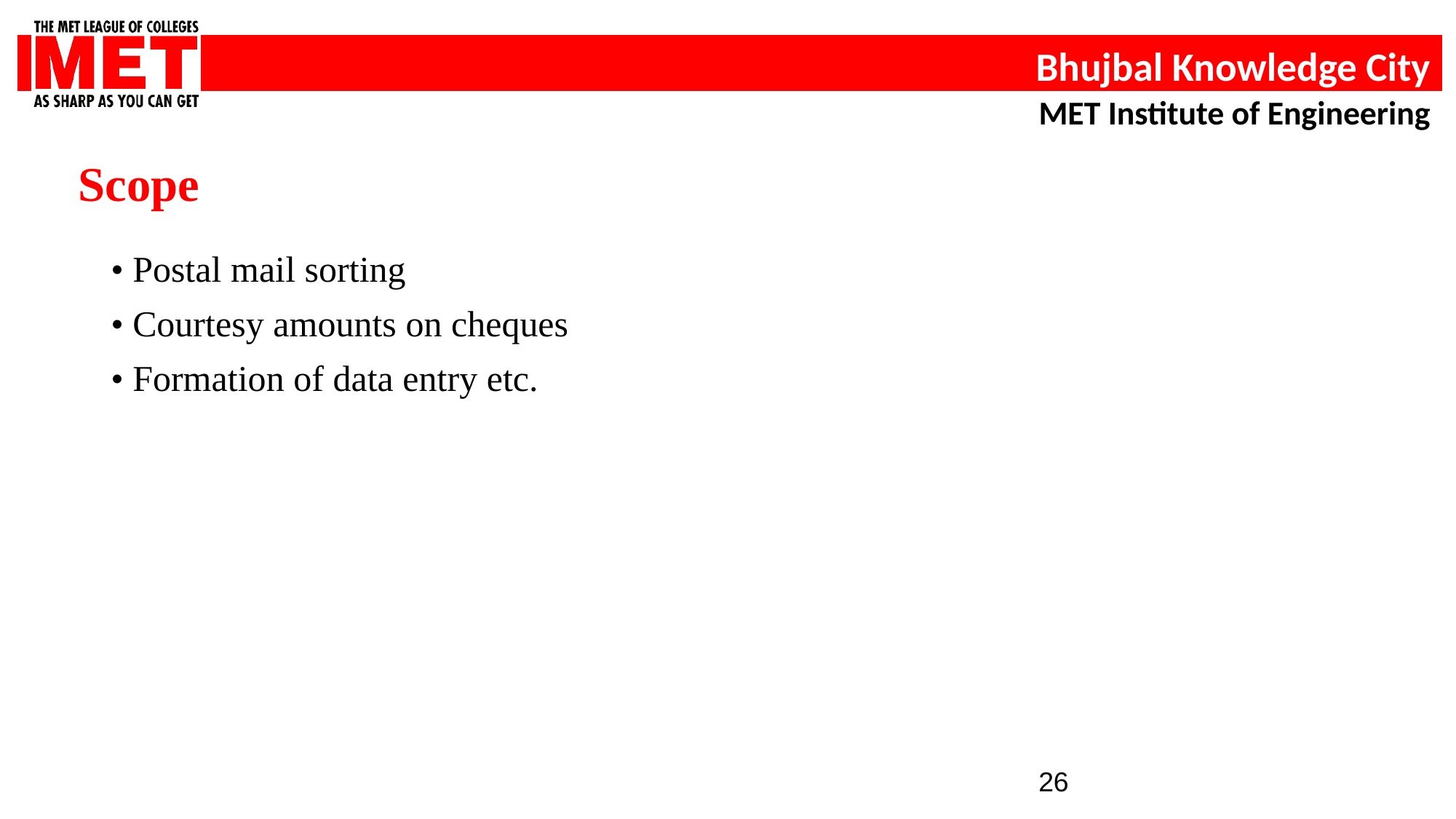

Scope
• Postal mail sorting
• Courtesy amounts on cheques
• Formation of data entry etc.
26